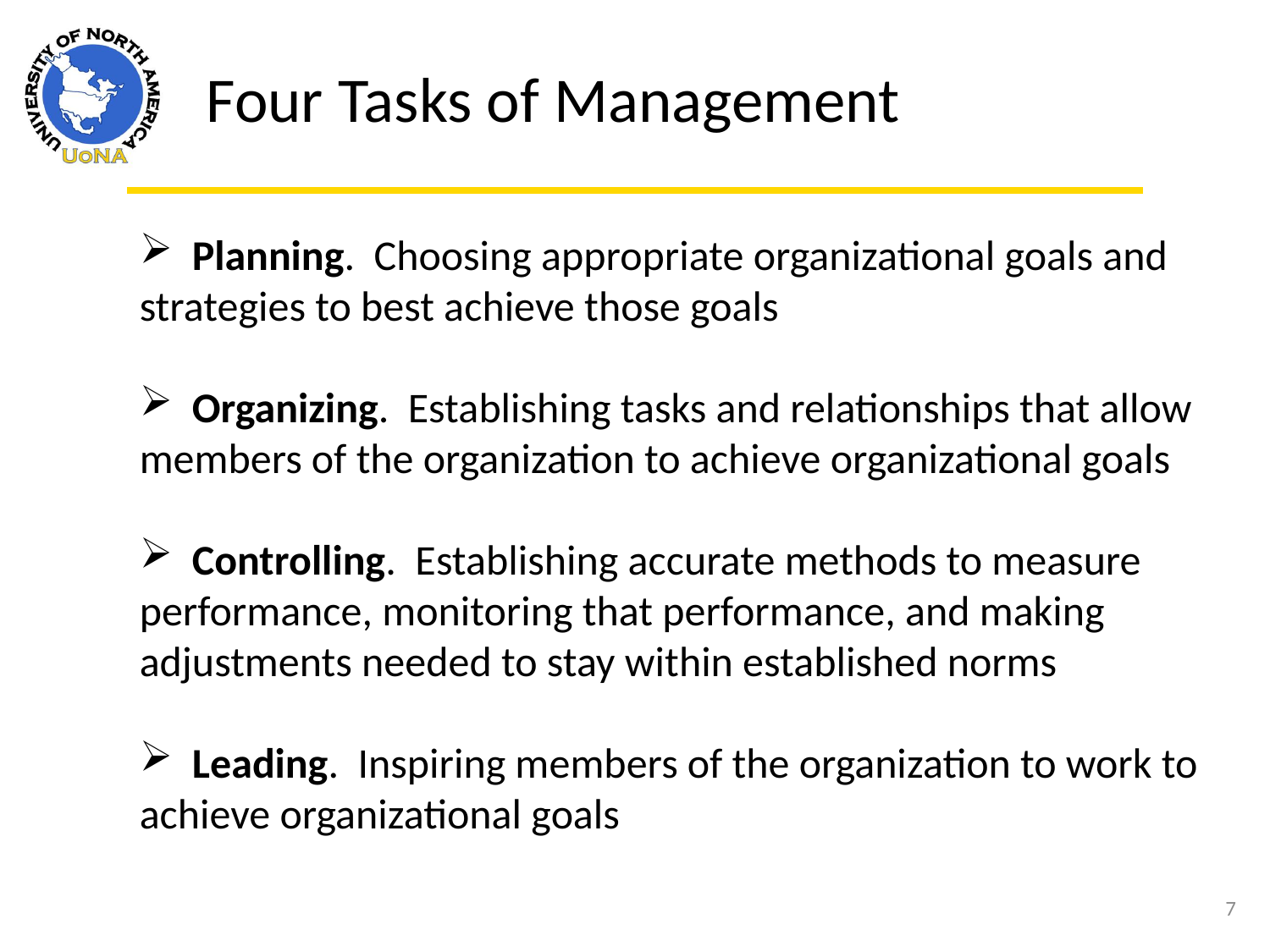

Four Tasks of Management
  Planning.  Choosing appropriate organizational goals and strategies to best achieve those goals

  Organizing.  Establishing tasks and relationships that allow members of the organization to achieve organizational goals

  Controlling.  Establishing accurate methods to measure performance, monitoring that performance, and making adjustments needed to stay within established norms

  Leading.  Inspiring members of the organization to work to achieve organizational goals
7